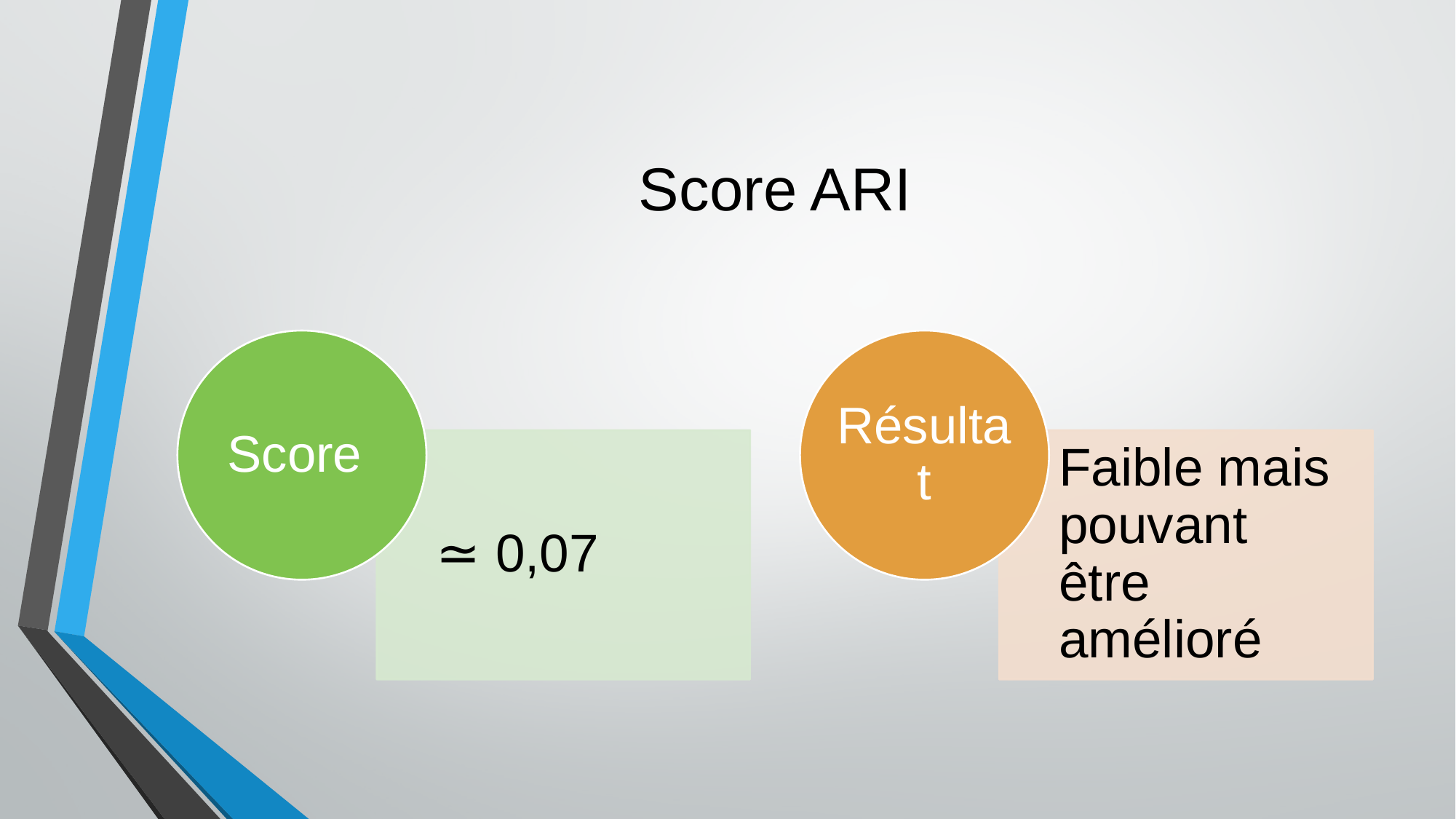

# Score ARI
≃ 0,07
Score
Faible mais pouvant être amélioré
Résultat